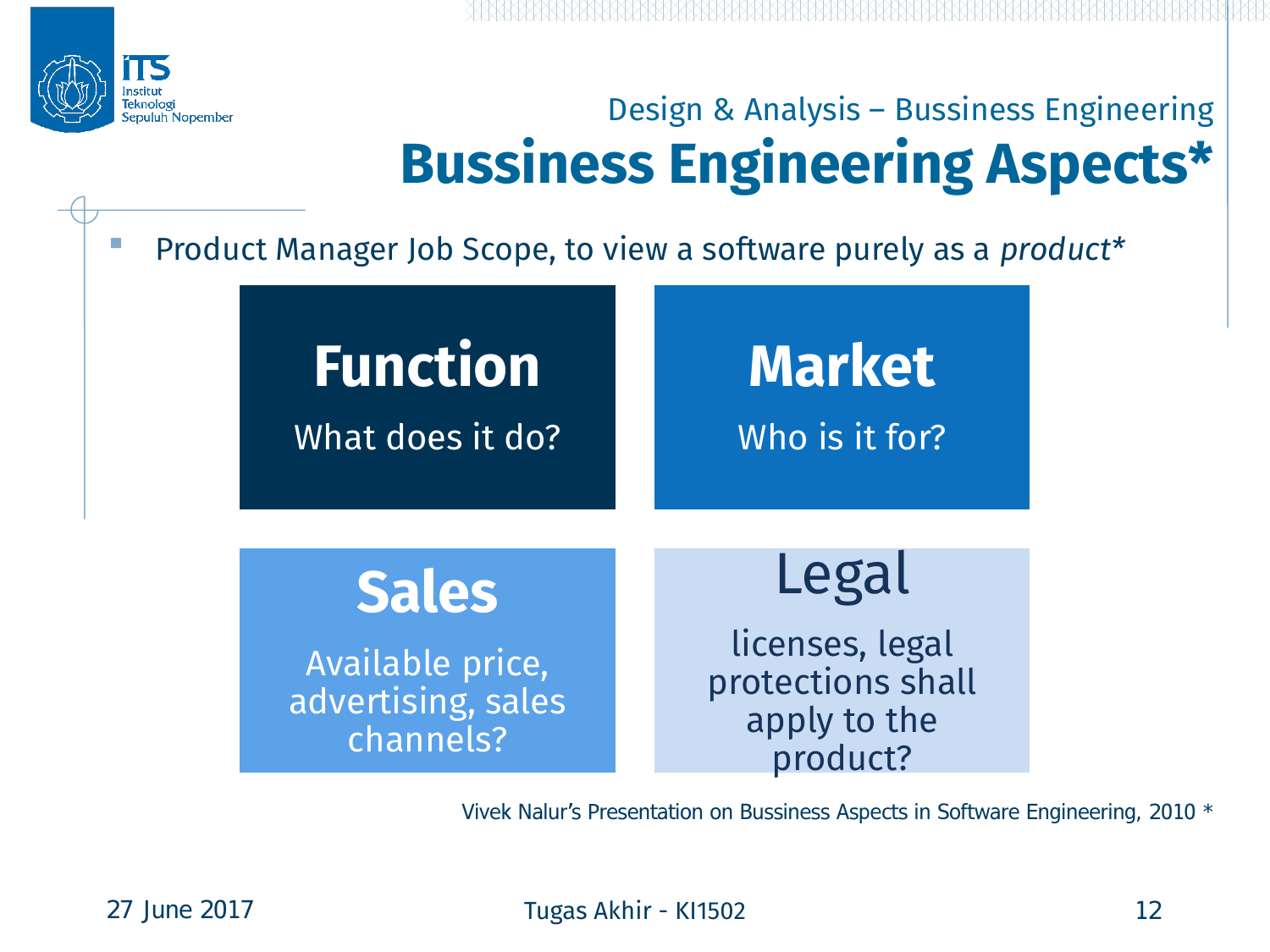

# Design & Analysis – Bussiness Engineering Bussiness Engineering Aspects*
Product Manager Job Scope, to view a software purely as a product*
Function
What does it do?
Market
Who is it for?
Sales
Available price, advertising, sales channels?
Legal
licenses, legal protections shall apply to the product?
Vivek Nalur’s Presentation on Bussiness Aspects in Software Engineering, 2010 *
27 June 2017
Tugas Akhir - KI1502
12